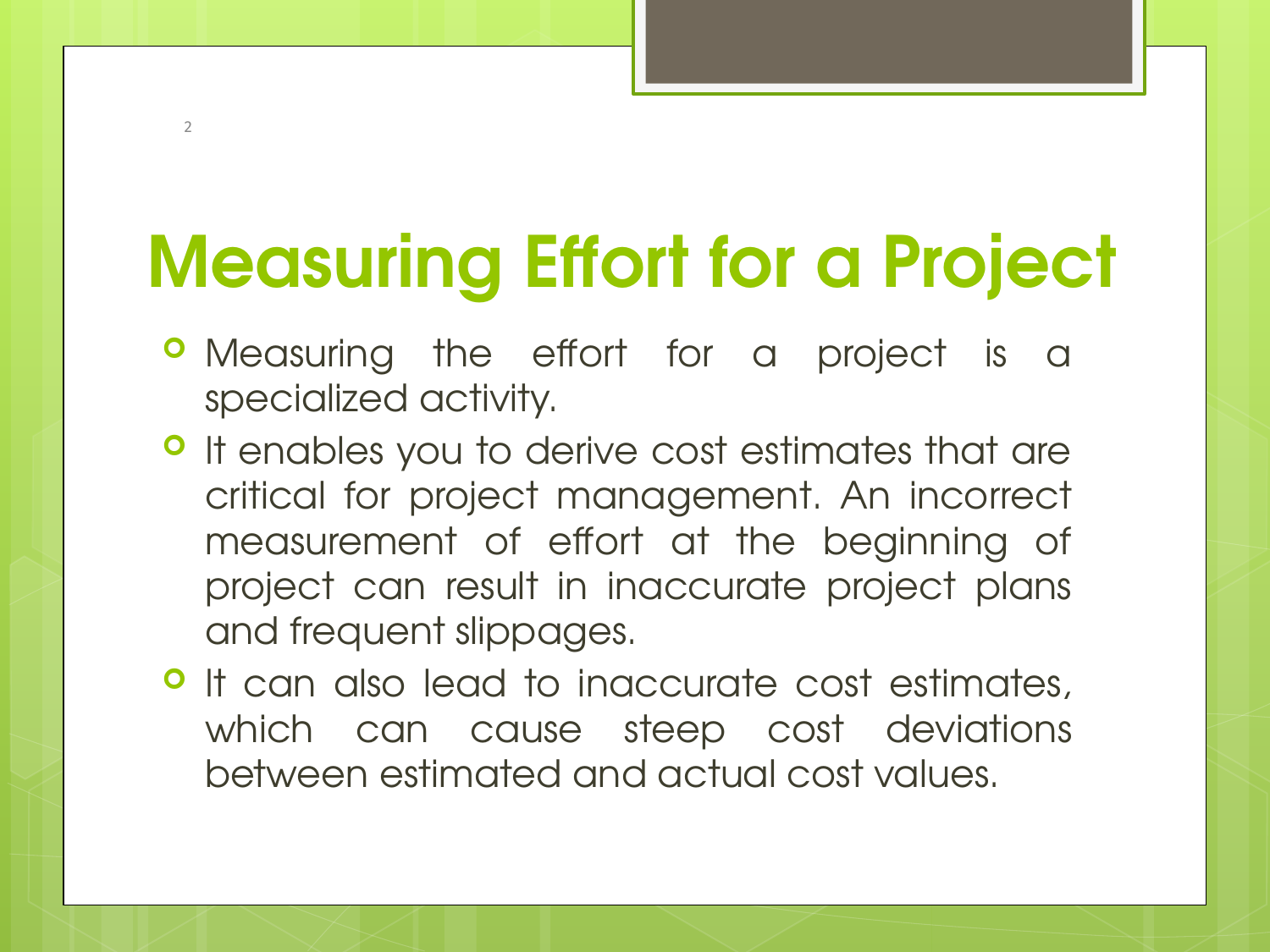

2
# Measuring Effort for a Project
Measuring the effort for a project is a specialized activity.
It enables you to derive cost estimates that are critical for project management. An incorrect measurement of effort at the beginning of project can result in inaccurate project plans and frequent slippages.
It can also lead to inaccurate cost estimates, which can cause steep cost deviations between estimated and actual cost values.